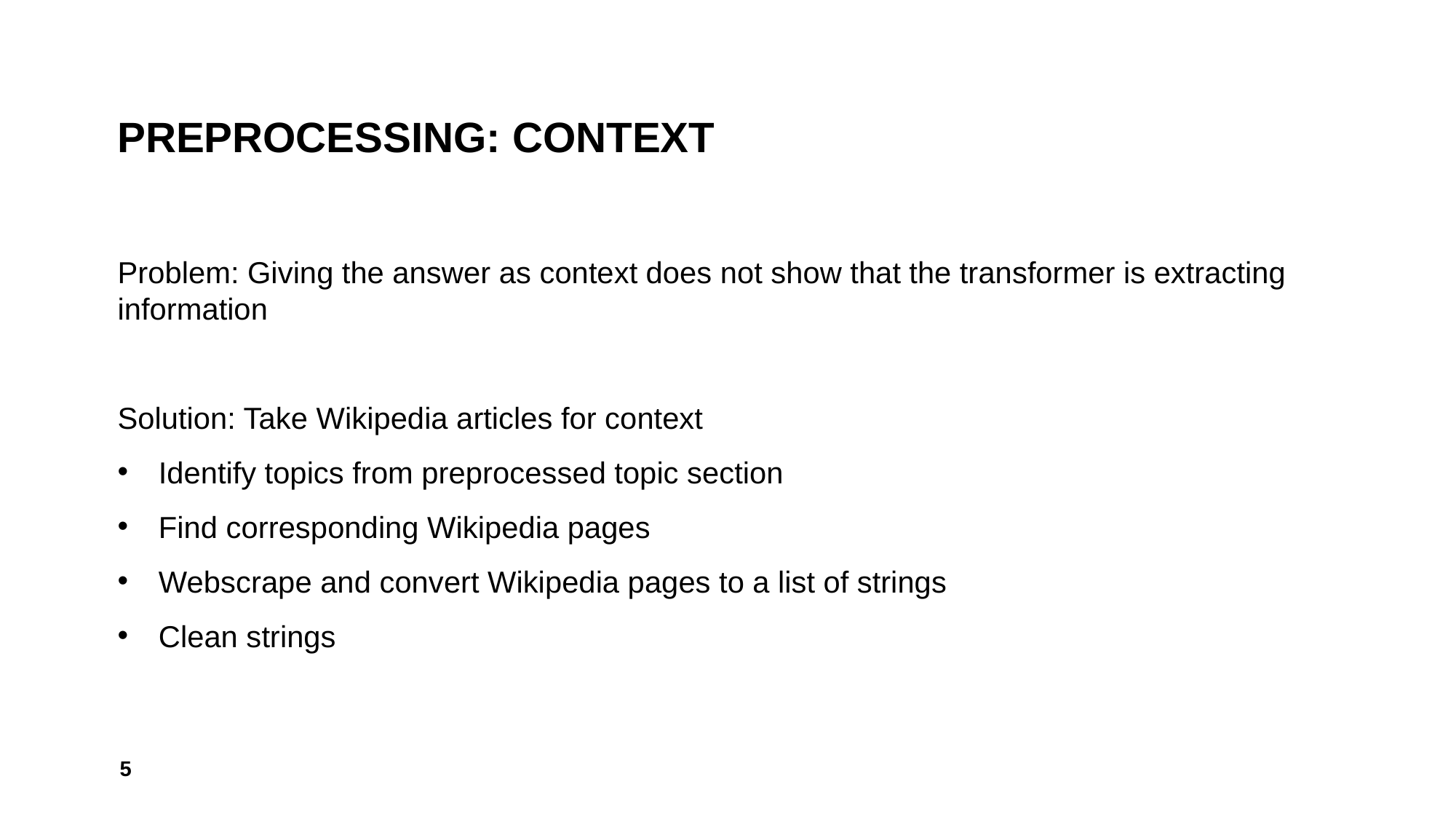

# Preprocessing: Context
Problem: Giving the answer as context does not show that the transformer is extracting information

Solution: Take Wikipedia articles for context
Identify topics from preprocessed topic section
Find corresponding Wikipedia pages
Webscrape and convert Wikipedia pages to a list of strings
Clean strings
5